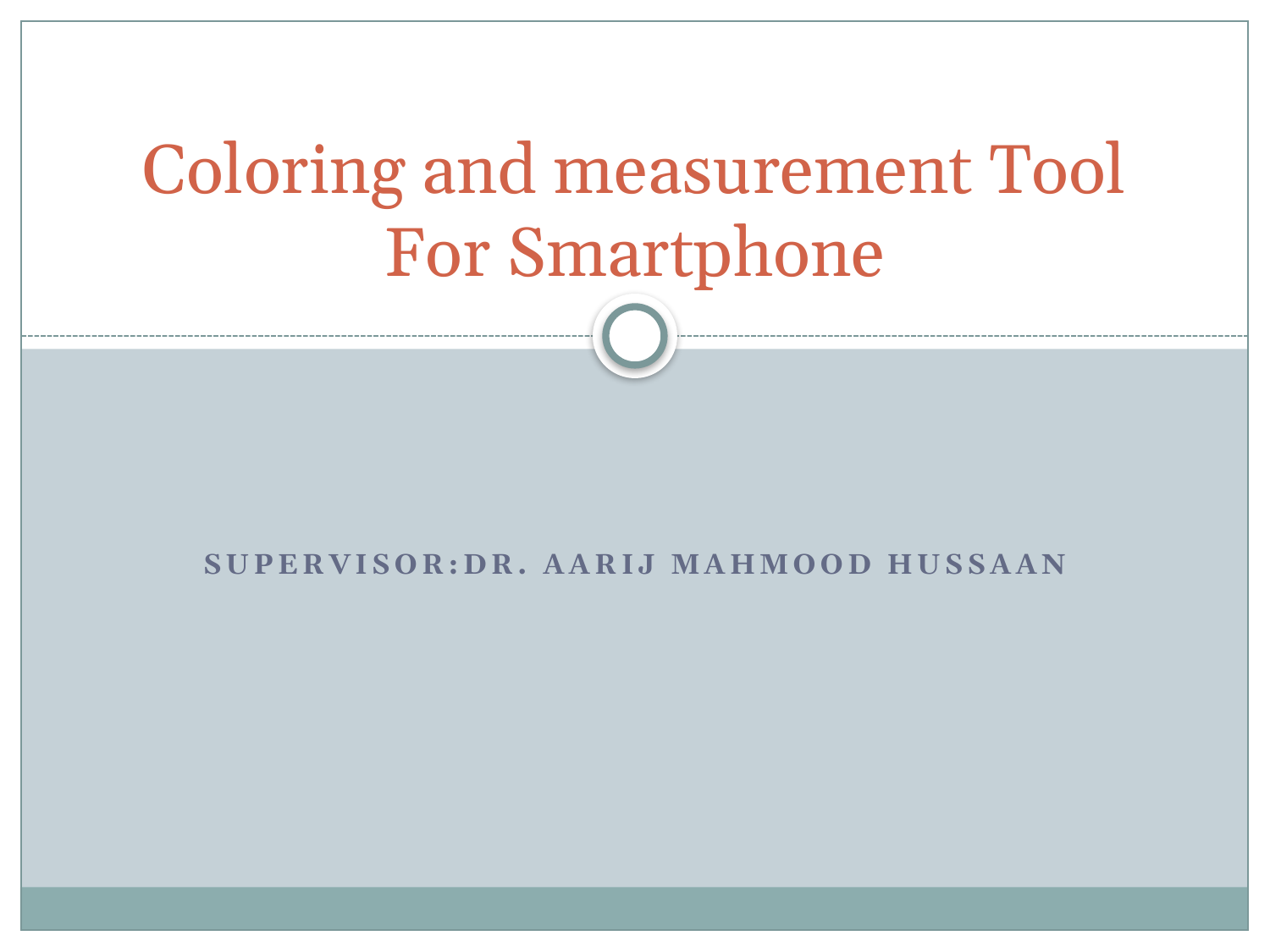

# Coloring and measurement Tool For Smartphone
Supervisor:Dr. Aarij Mahmood Hussaan